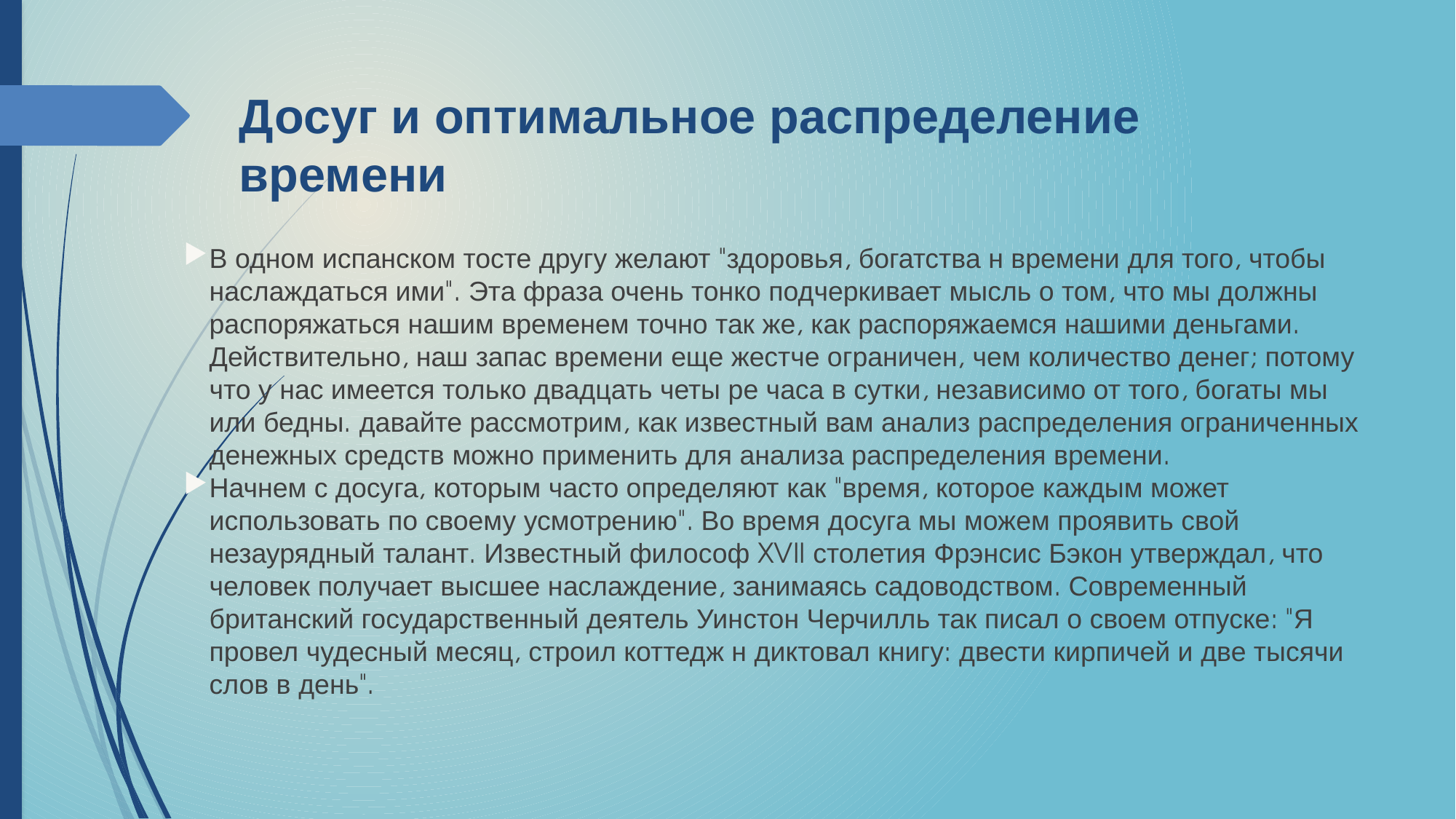

Досуг и оптимальное распределение
времени
В одном испанском тосте другу желают "здоровья, богатства н времени для того, чтобы наслаждаться ими". Эта фраза очень тонко подчеркивает мысль о том, что мы должны распоряжаться нашим временем точно так же, как распоряжаемся нашими деньгами. Действительно, наш запас времени еще жестче ограничен, чем количество денег; потому что у нас имеется только двадцать четы ре часа в сутки, независимо от того, богаты мы или бедны. давайте рассмотрим, как известный вам анализ распределения ограниченных денежных средств можно применить для анализа распределения времени.
Начнем с досуга, которым часто определяют как "время, которое каждым может использовать по своему усмотрению". Во время досуга мы можем проявить свой незаурядный талант. Известный философ XVII столетия Фрэнсис Бэкон утверждал, что человек получает высшее наслаждение, занимаясь садоводством. Современный британский государственный деятель Уинстон Черчилль так писал о своем отпуске: "Я провел чудесный месяц, строил коттедж н диктовал книгу: двести кирпичей и две тысячи слов в день".